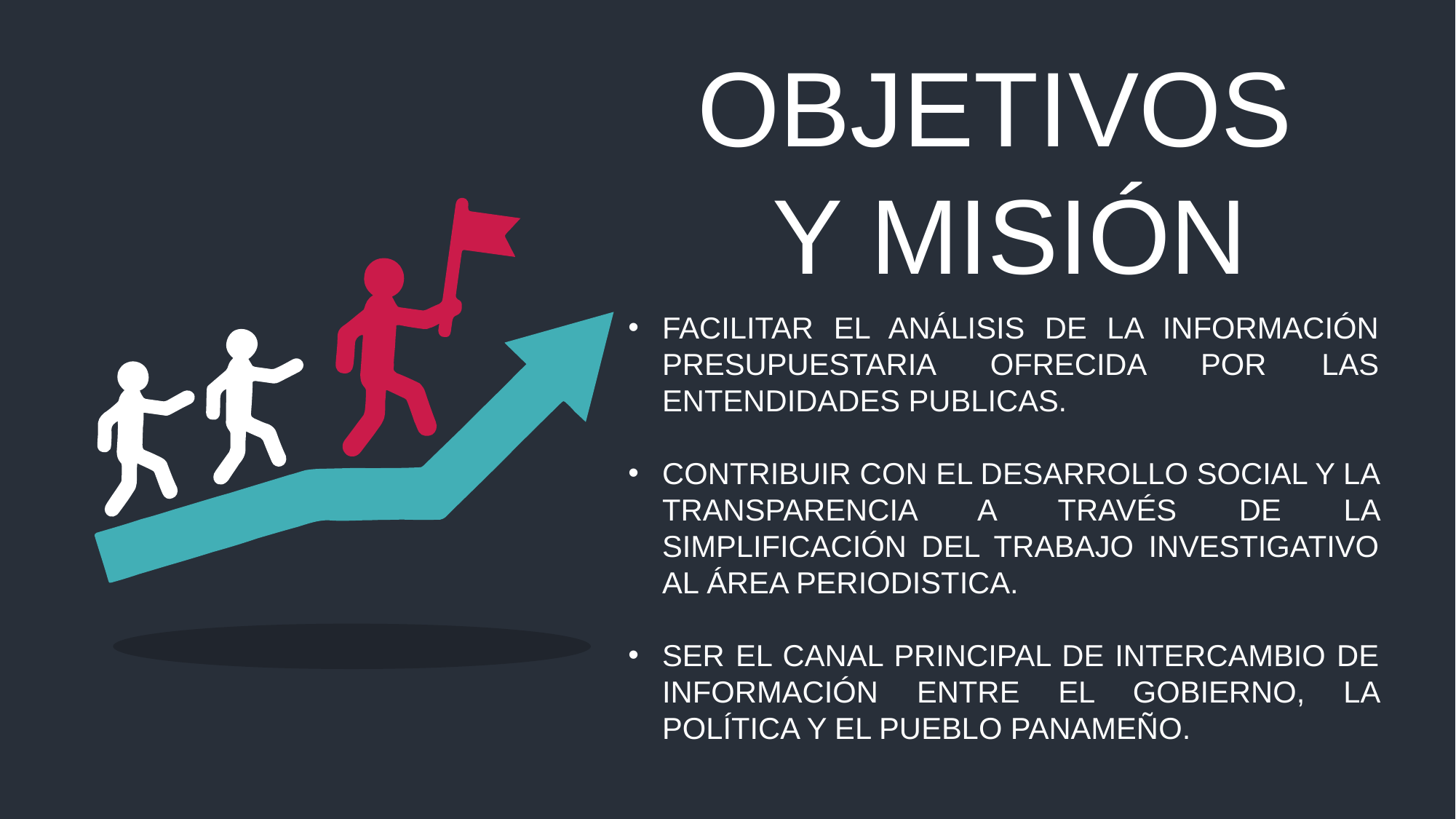

OBJETIVOS
Y MISIÓN

FACILITAR EL ANÁLISIS DE LA INFORMACIÓN PRESUPUESTARIA OFRECIDA POR LAS ENTENDIDADES PUBLICAS.

CONTRIBUIR CON EL DESARROLLO SOCIAL Y LA TRANSPARENCIA A TRAVÉS DE LA SIMPLIFICACIÓN DEL TRABAJO INVESTIGATIVO AL ÁREA PERIODISTICA.

SER EL CANAL PRINCIPAL DE INTERCAMBIO DE INFORMACIÓN ENTRE EL GOBIERNO, LA POLÍTICA Y EL PUEBLO PANAMEÑO.